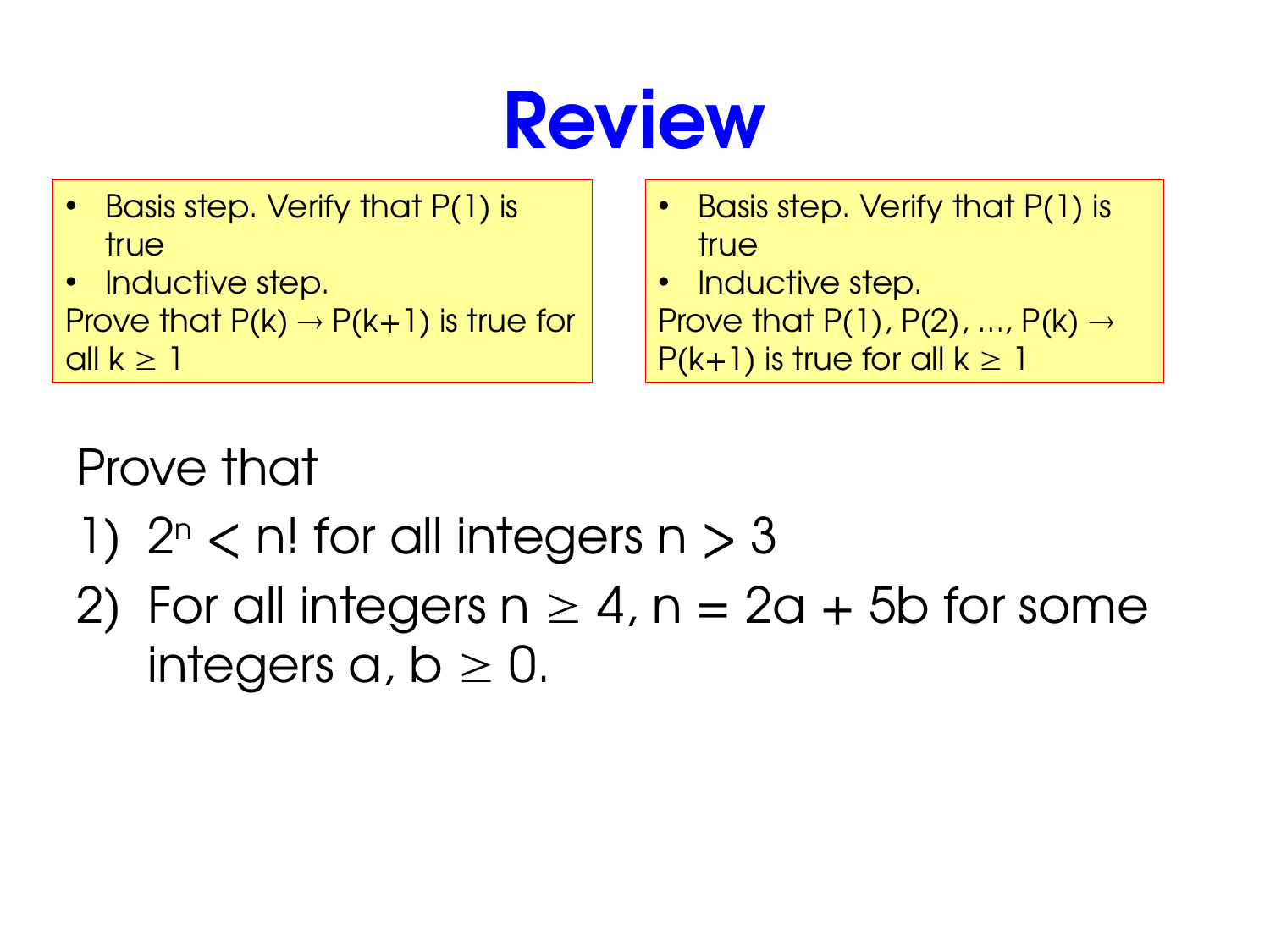

# Review
Basis step. Verify that P(1) is true
Inductive step.
Prove that P(k) → P(k+1) is true for all k ≥ 1
Basis step. Verify that P(1) is true
Inductive step.
Prove that P(1), P(2), …, P(k) → P(k+1) is true for all k ≥ 1

Prove that
2n < n! for all integers n > 3
For all integers n ≥ 4, n = 2a + 5b for some integers a, b ≥ 0.